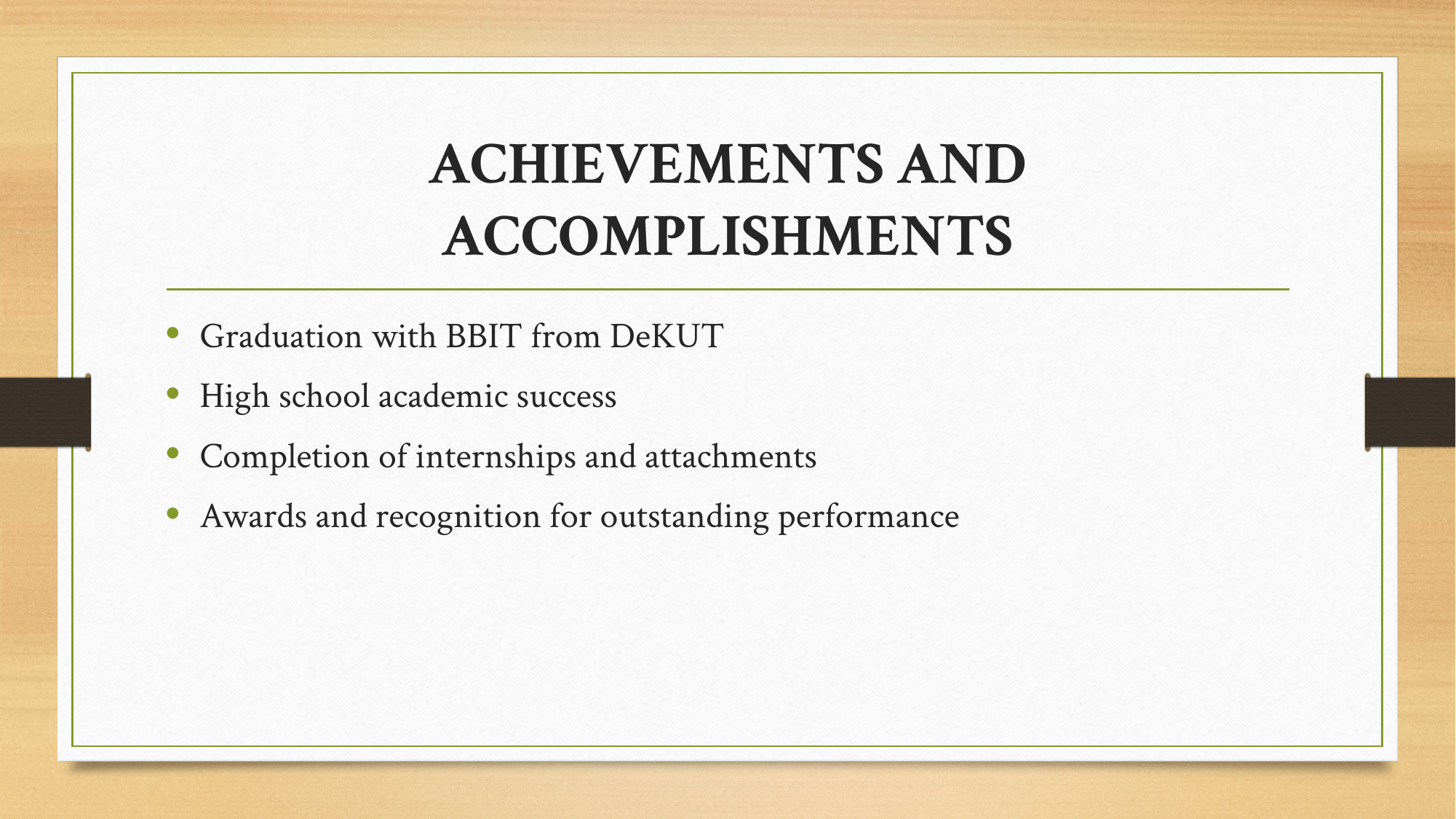

# ACHIEVEMENTS AND ACCOMPLISHMENTS
Graduation with BBIT from DeKUT
High school academic success
Completion of internships and attachments
Awards and recognition for outstanding performance